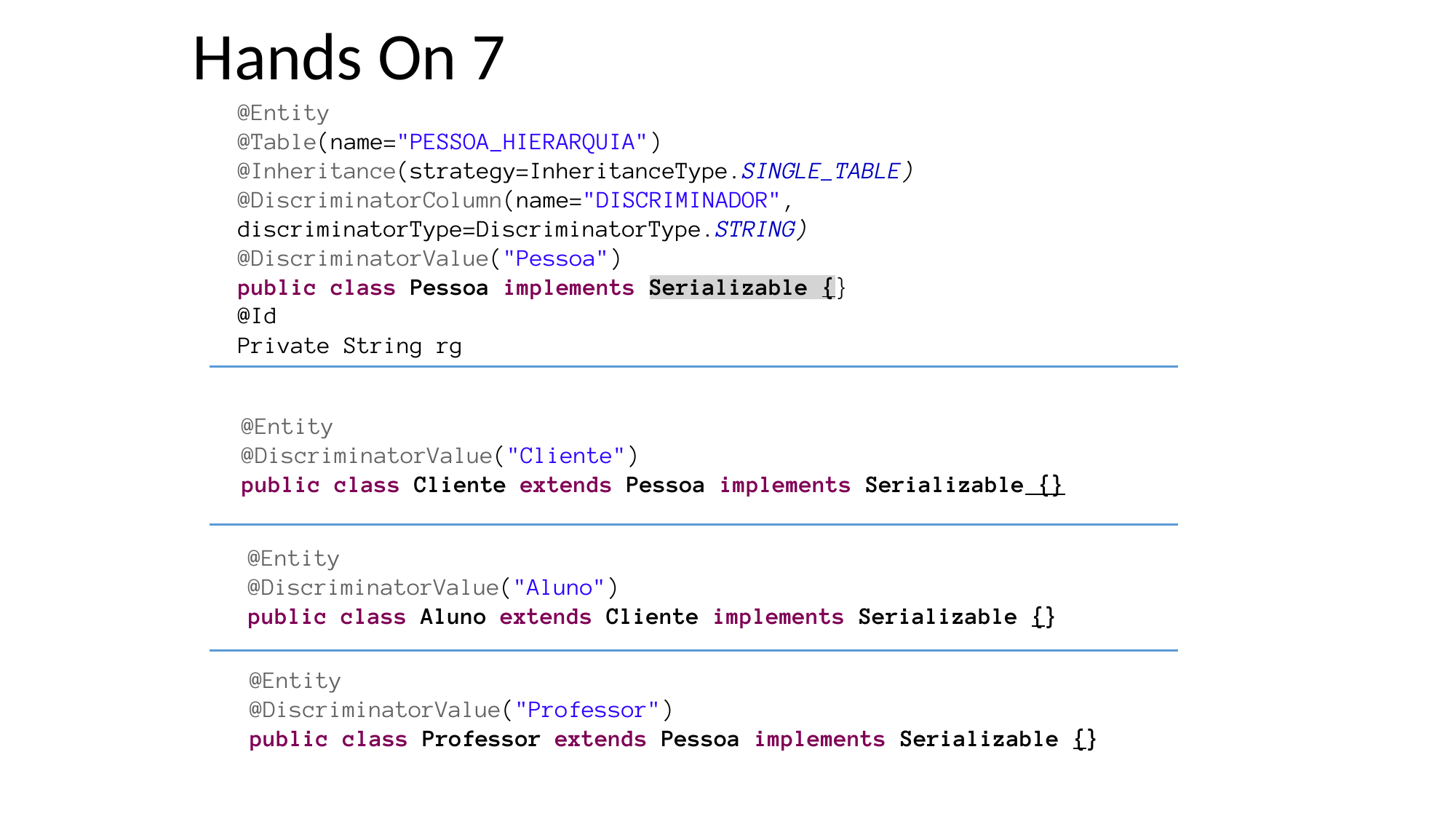

# Hands On 7
@Entity
@Table(name="PESSOA_HIERARQUIA")
@Inheritance(strategy=InheritanceType.SINGLE_TABLE)
@DiscriminatorColumn(name="DISCRIMINADOR", discriminatorType=DiscriminatorType.STRING)
@DiscriminatorValue("Pessoa")
public class Pessoa implements Serializable {}
@Id
Private String rg
@Entity
@DiscriminatorValue("Cliente")
public class Cliente extends Pessoa implements Serializable {}
@Entity
@DiscriminatorValue("Aluno")
public class Aluno extends Cliente implements Serializable {}
@Entity
@DiscriminatorValue("Professor")
public class Professor extends Pessoa implements Serializable {}